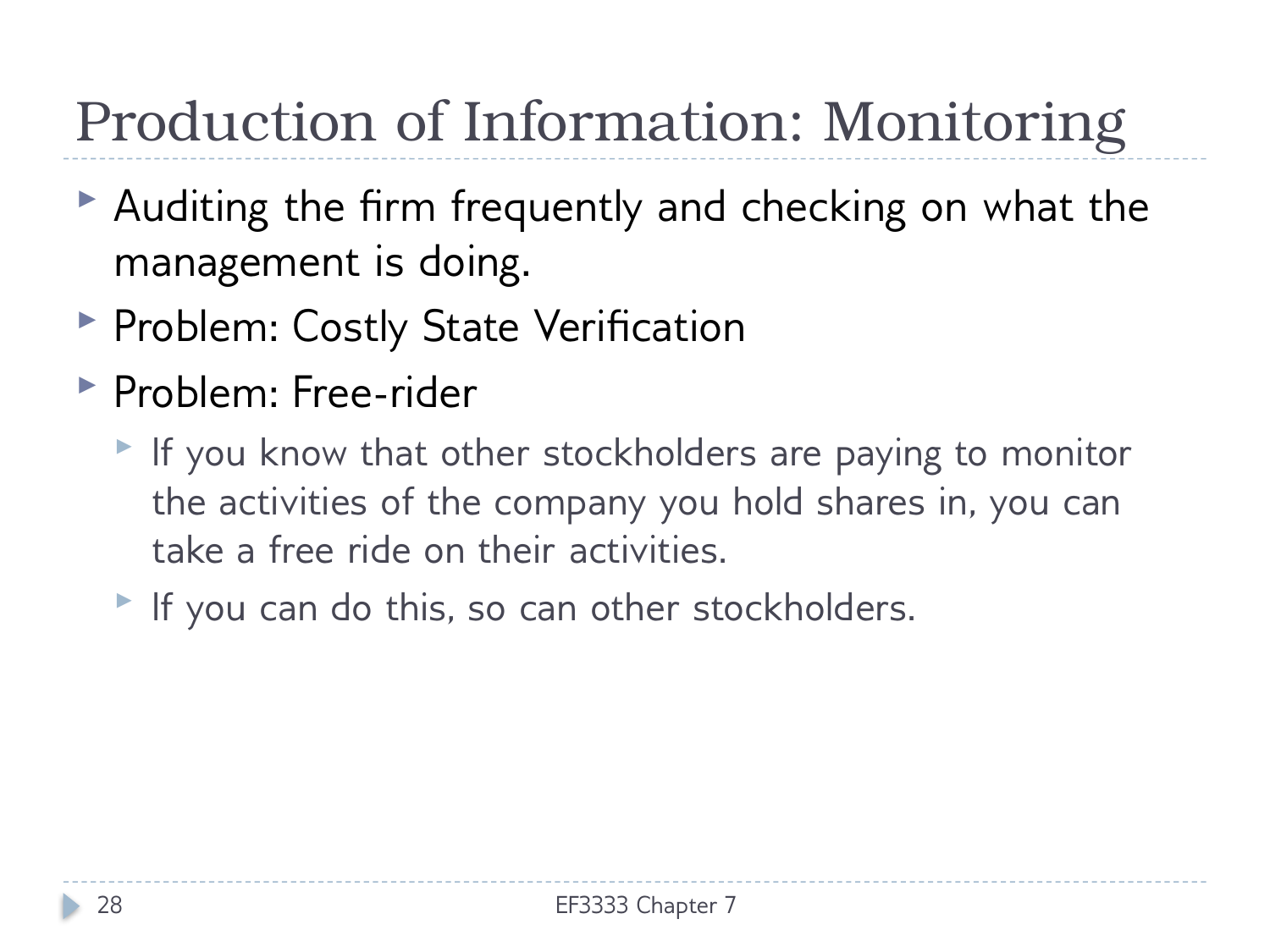

# Production of Information: Monitoring
Auditing the firm frequently and checking on what the management is doing.
Problem: Costly State Verification
Problem: Free-rider
If you know that other stockholders are paying to monitor the activities of the company you hold shares in, you can take a free ride on their activities.
If you can do this, so can other stockholders.
28
EF3333 Chapter 7